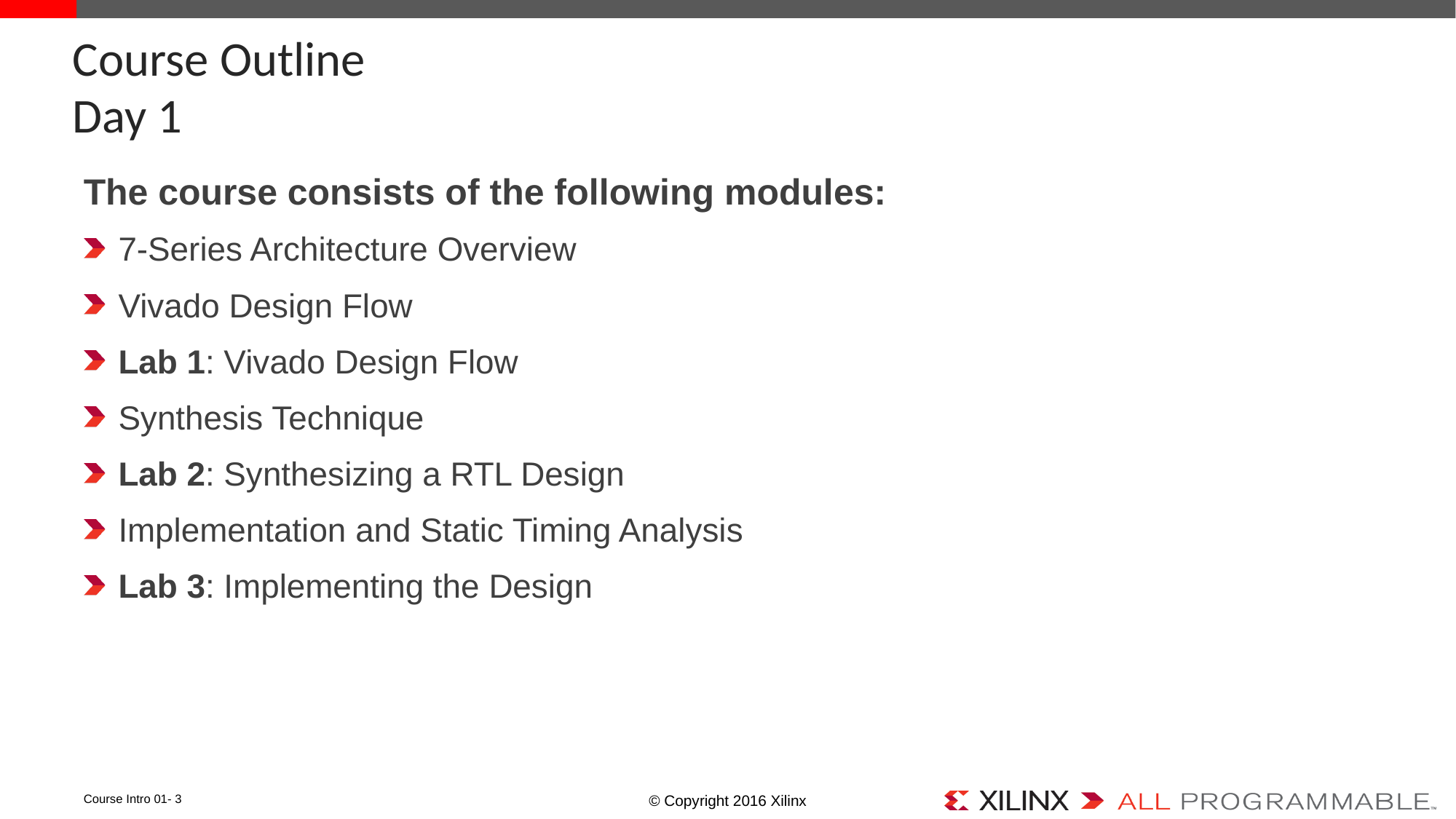

# Course Outline Day 1
The course consists of the following modules:
7-Series Architecture Overview
Vivado Design Flow
Lab 1: Vivado Design Flow
Synthesis Technique
Lab 2: Synthesizing a RTL Design
Implementation and Static Timing Analysis
Lab 3: Implementing the Design
Course Intro 01- 3
© Copyright 2016 Xilinx